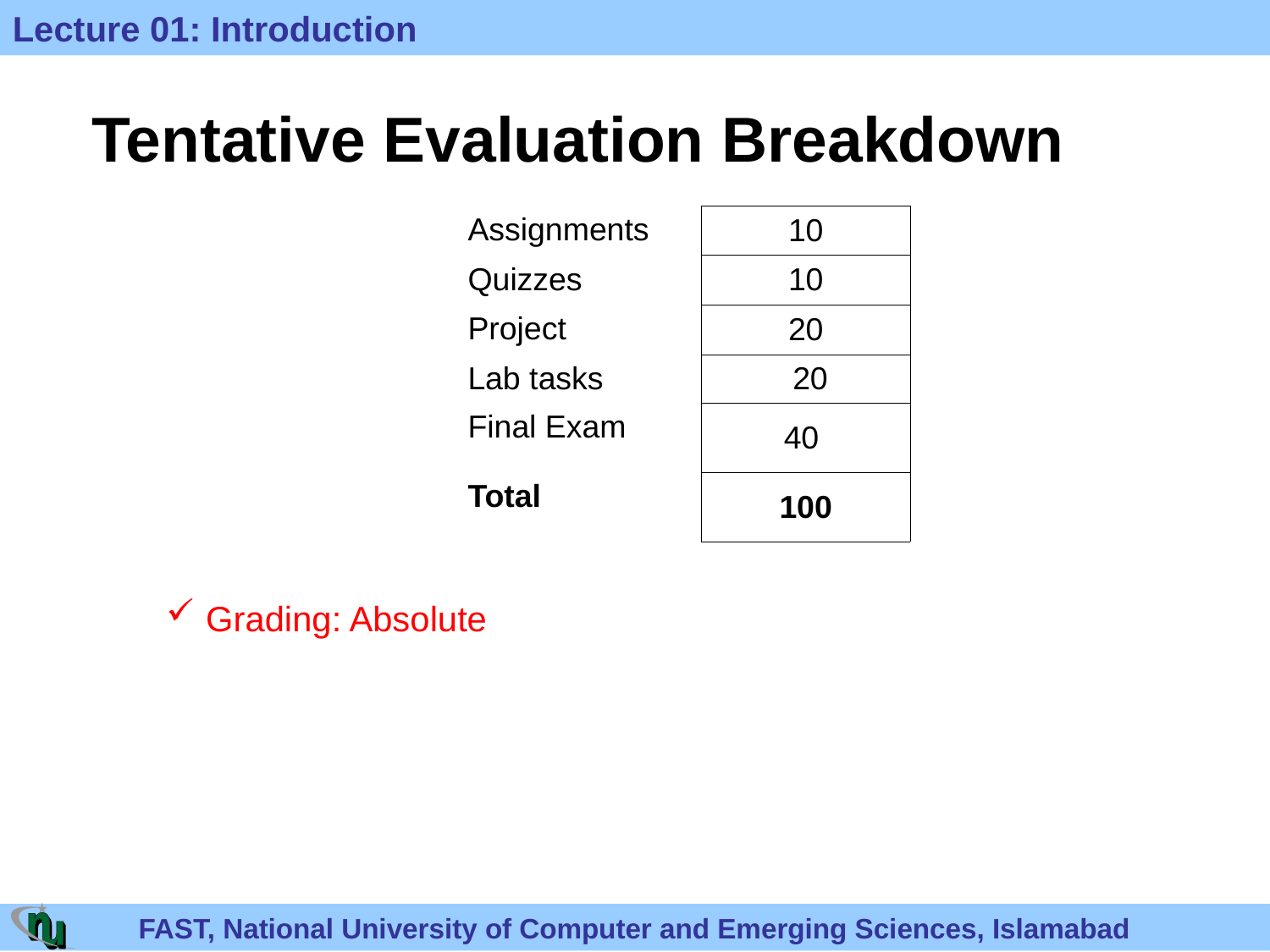

Tentative Evaluation Breakdown
| Assignments | 10 |
| --- | --- |
| Quizzes | 10 |
| Project | 20 |
| Lab tasks | 20 |
| Final Exam | 40 |
| Total | 100 |
Grading: Absolute